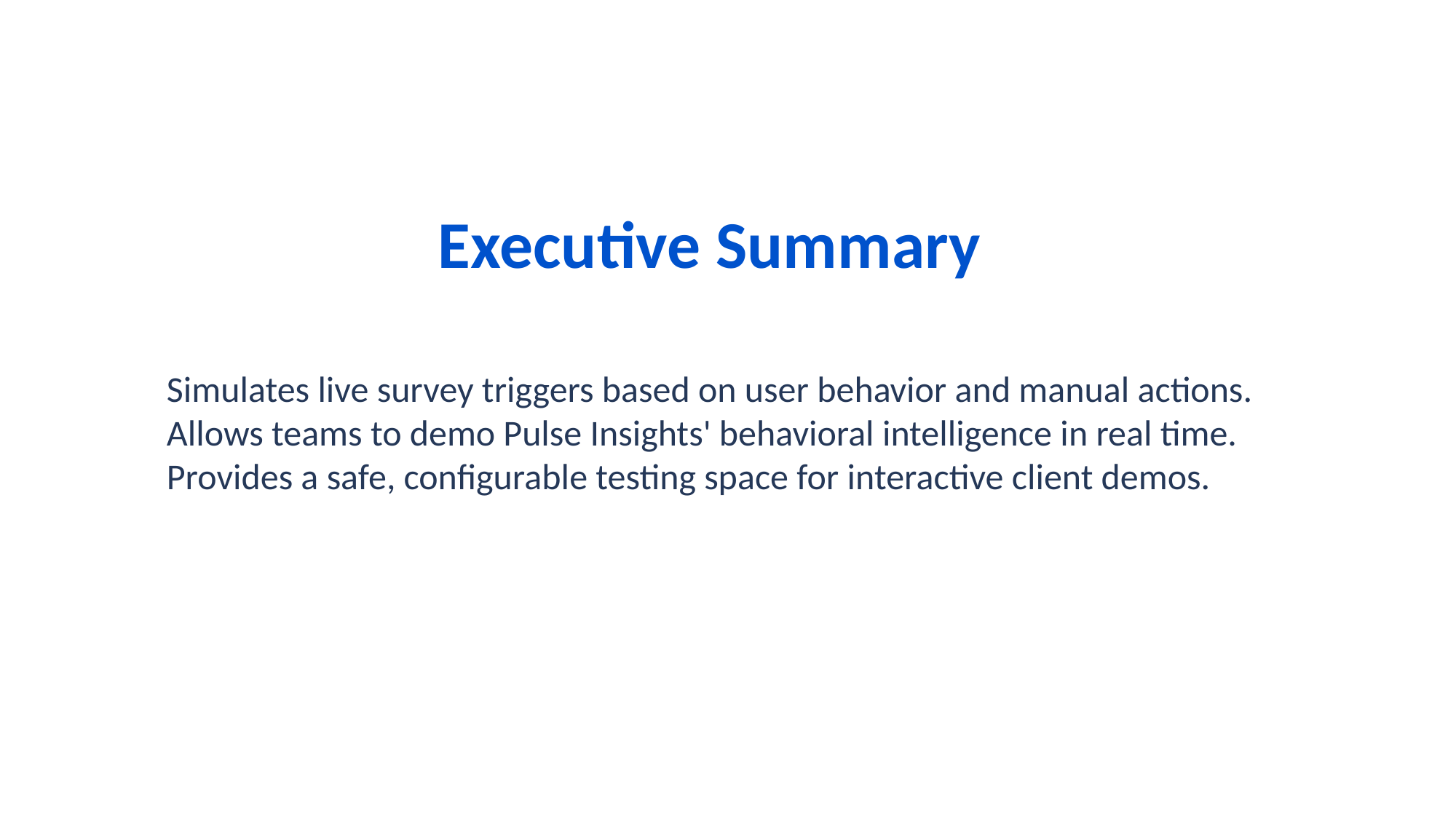

Executive Summary

Simulates live survey triggers based on user behavior and manual actions.
Allows teams to demo Pulse Insights' behavioral intelligence in real time.
Provides a safe, configurable testing space for interactive client demos.